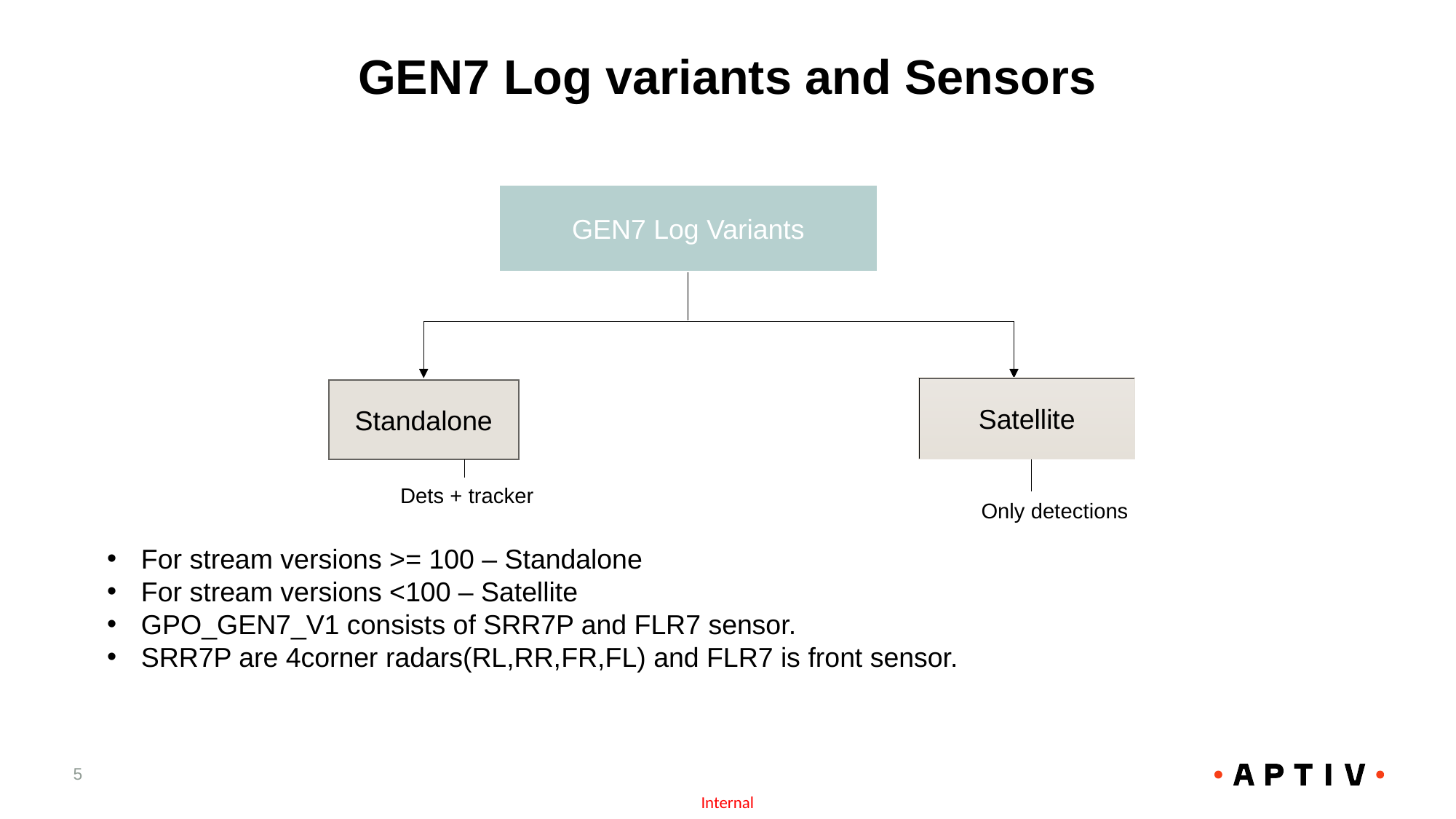

# GEN7 Log variants and Sensors

For stream versions >= 100 – Standalone
For stream versions <100 – Satellite
GPO_GEN7_V1 consists of SRR7P and FLR7 sensor.
SRR7P are 4corner radars(RL,RR,FR,FL) and FLR7 is front sensor.

GEN7 Log Variants
Satellite
Standalone
Dets + tracker
Only detections
5